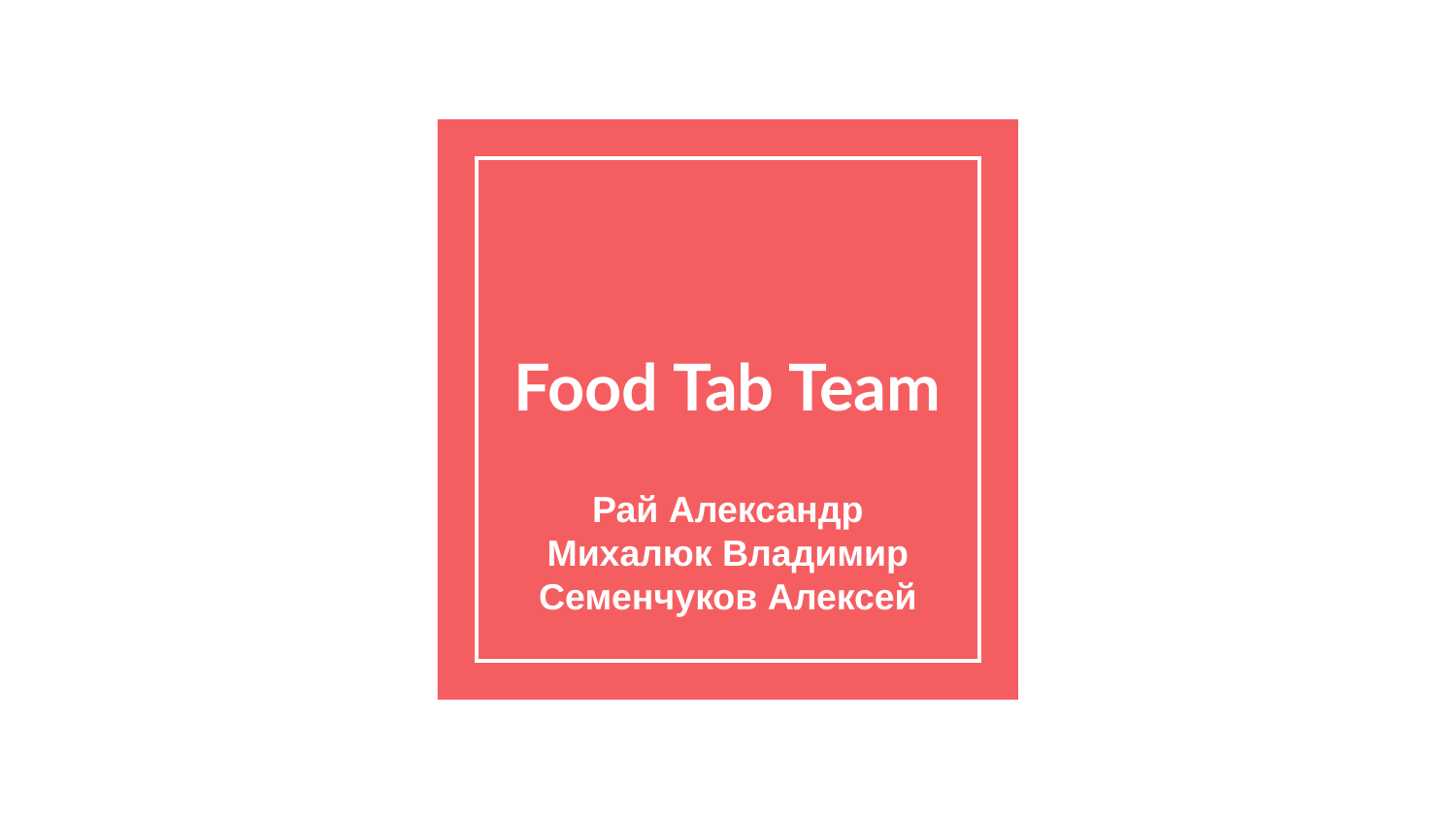

# Food Tab Team
Рай Александр
Михалюк Владимир
Семенчуков Алексей